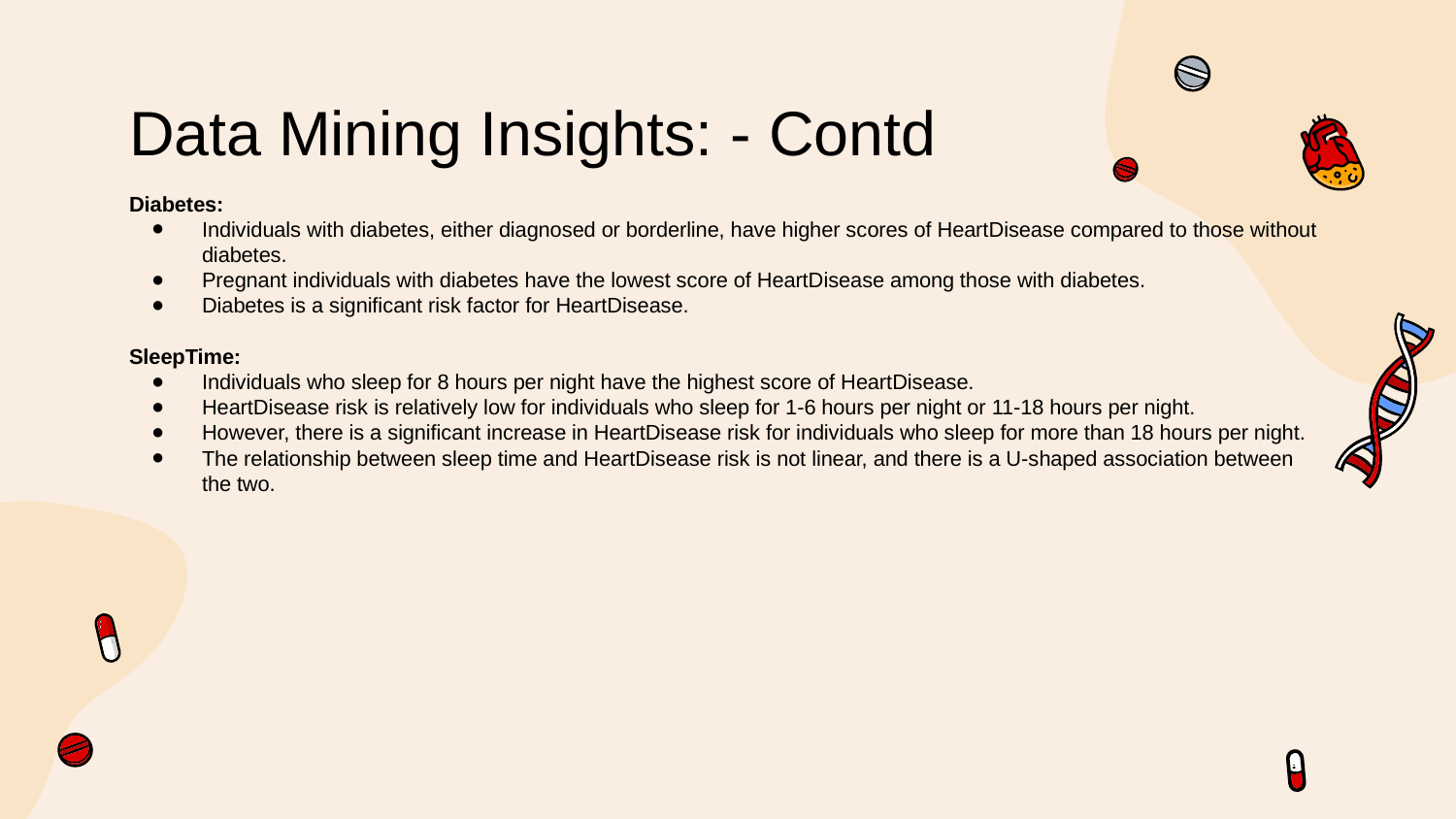

# Data Mining Insights: - Contd

Diabetes:
Individuals with diabetes, either diagnosed or borderline, have higher scores of HeartDisease compared to those without diabetes.
Pregnant individuals with diabetes have the lowest score of HeartDisease among those with diabetes.
Diabetes is a significant risk factor for HeartDisease.

SleepTime:
Individuals who sleep for 8 hours per night have the highest score of HeartDisease.
HeartDisease risk is relatively low for individuals who sleep for 1-6 hours per night or 11-18 hours per night.
However, there is a significant increase in HeartDisease risk for individuals who sleep for more than 18 hours per night.
The relationship between sleep time and HeartDisease risk is not linear, and there is a U-shaped association between the two.